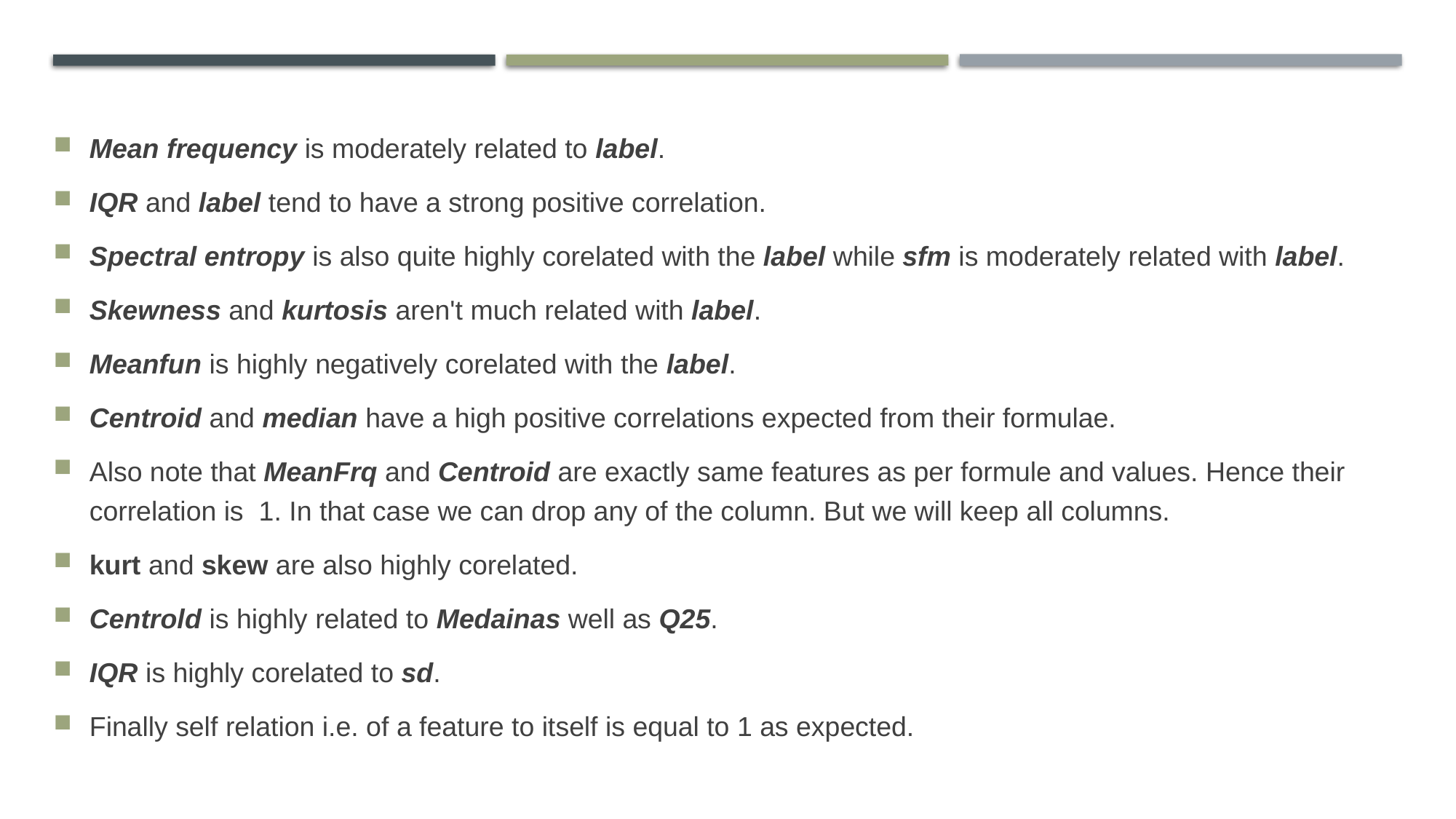

Mean frequency is moderately related to label.
IQR and label tend to have a strong positive correlation.
Spectral entropy is also quite highly corelated with the label while sfm is moderately related with label.
Skewness and kurtosis aren't much related with label.
Meanfun is highly negatively corelated with the label.
Centroid and median have a high positive correlations expected from their formulae.
Also note that MeanFrq and Centroid are exactly same features as per formule and values. Hence their correlation is  1. In that case we can drop any of the column. But we will keep all columns.
kurt and skew are also highly corelated.
Centrold is highly related to Medainas well as Q25.
IQR is highly corelated to sd.
Finally self relation i.e. of a feature to itself is equal to 1 as expected.